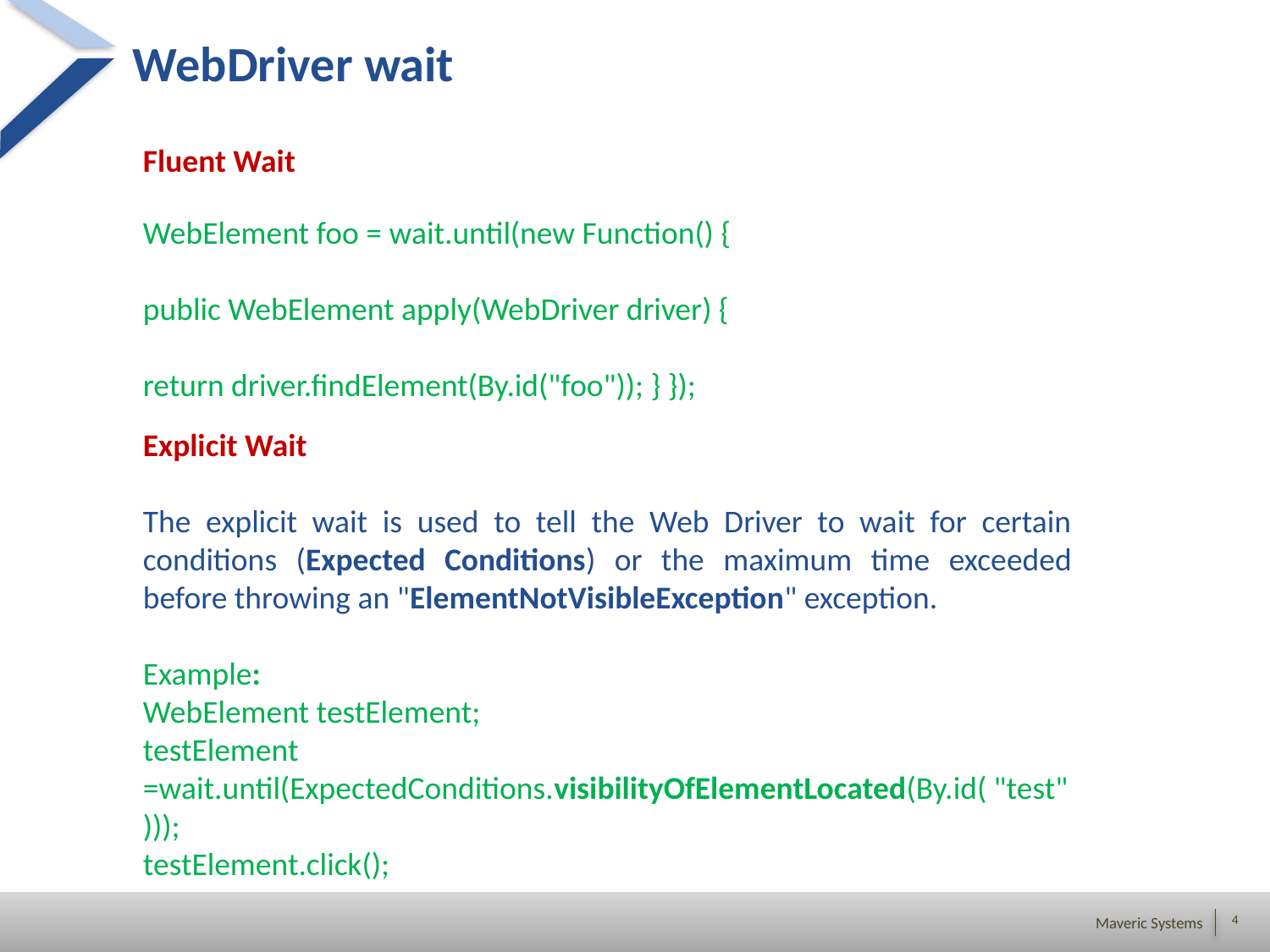

# WebDriver wait
Fluent Wait
WebElement foo = wait.until(new Function() {

public WebElement apply(WebDriver driver) {

return driver.findElement(By.id("foo")); } });

Explicit Wait

The explicit wait is used to tell the Web Driver to wait for certain conditions (Expected Conditions) or the maximum time exceeded before throwing an "ElementNotVisibleException" exception.

Example:
WebElement testElement;
testElement =wait.until(ExpectedConditions.visibilityOfElementLocated(By.id( "test")));
testElement.click();